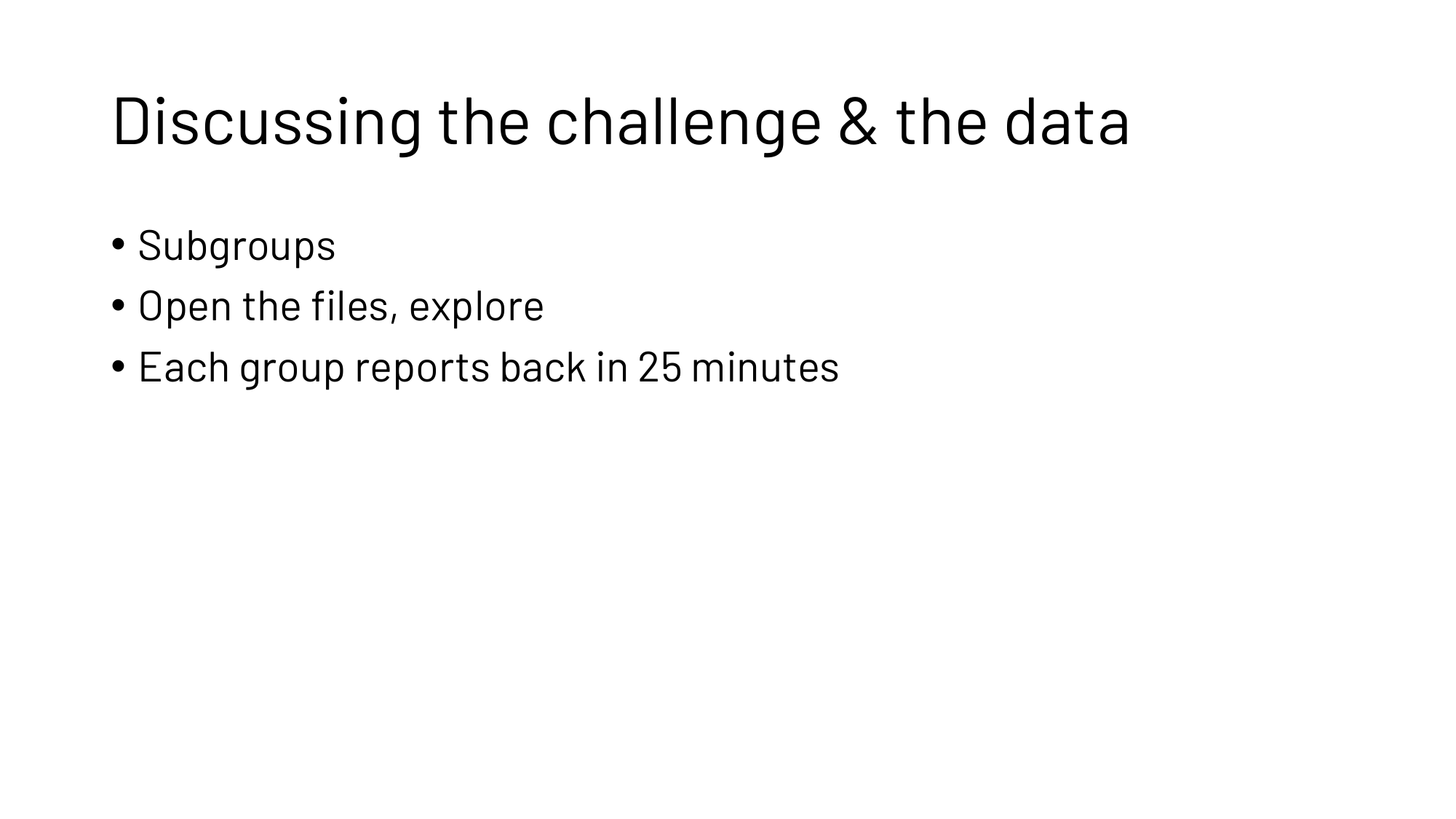

# Discussing the challenge & the data
Subgroups
Open the files, explore
Each group reports back in 25 minutes